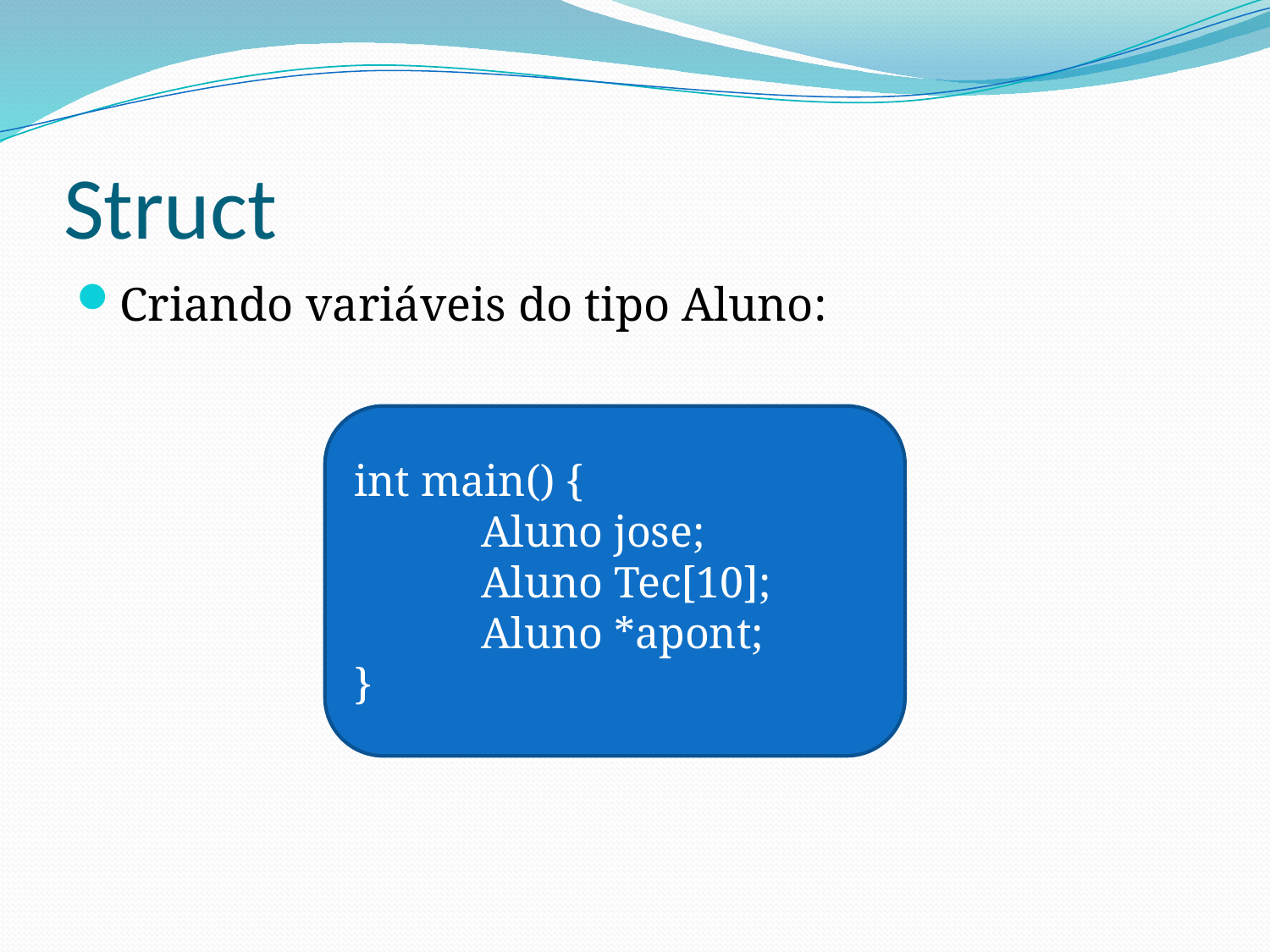

# Struct
Criando variáveis do tipo Aluno:

int main() {
	Aluno jose;
	Aluno Tec[10];
	Aluno *apont;
}